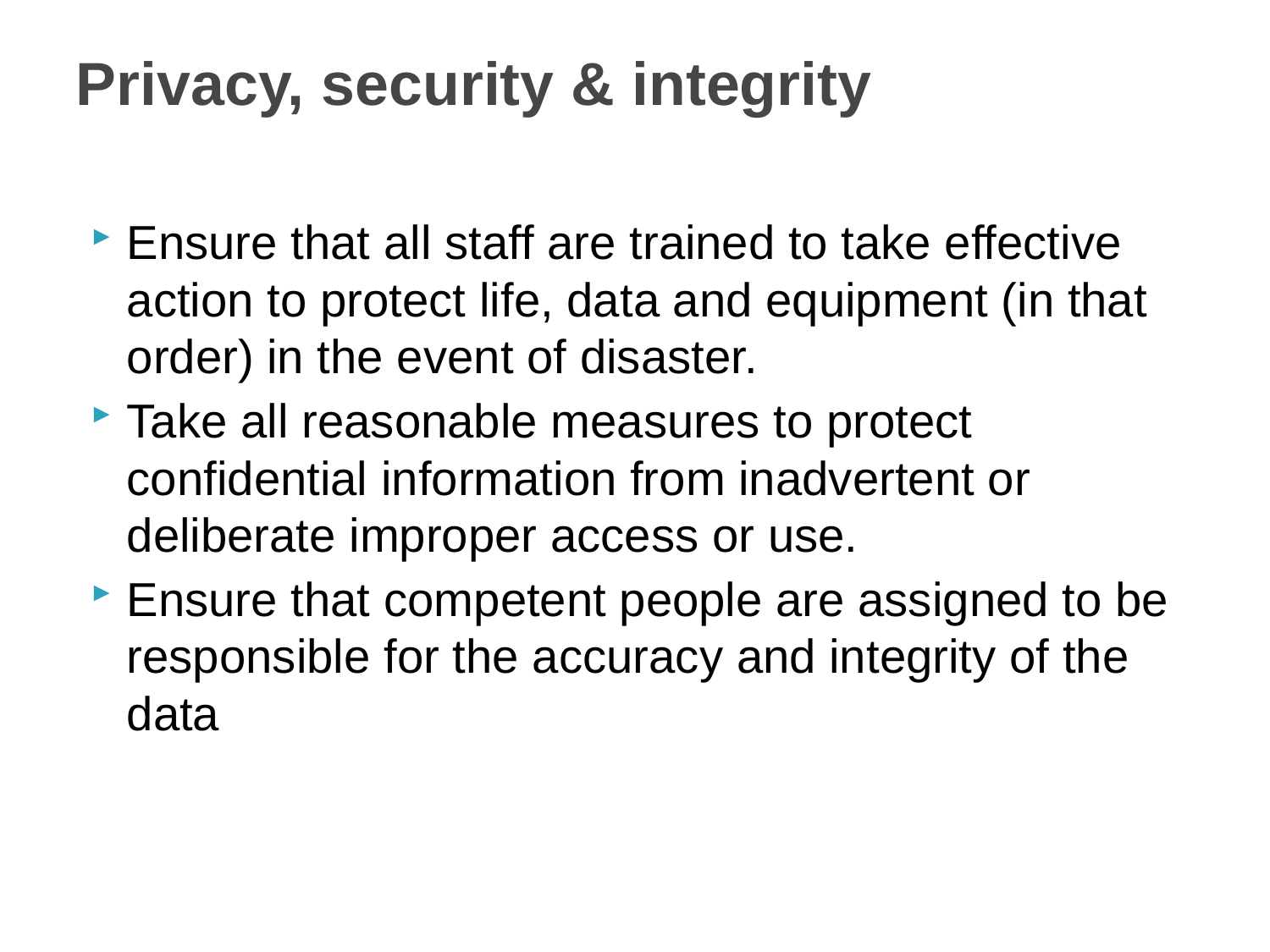

# Privacy, security & integrity
Ensure that all staff are trained to take effective action to protect life, data and equipment (in that order) in the event of disaster.
Take all reasonable measures to protect confidential information from inadvertent or deliberate improper access or use.
Ensure that competent people are assigned to be responsible for the accuracy and integrity of the data